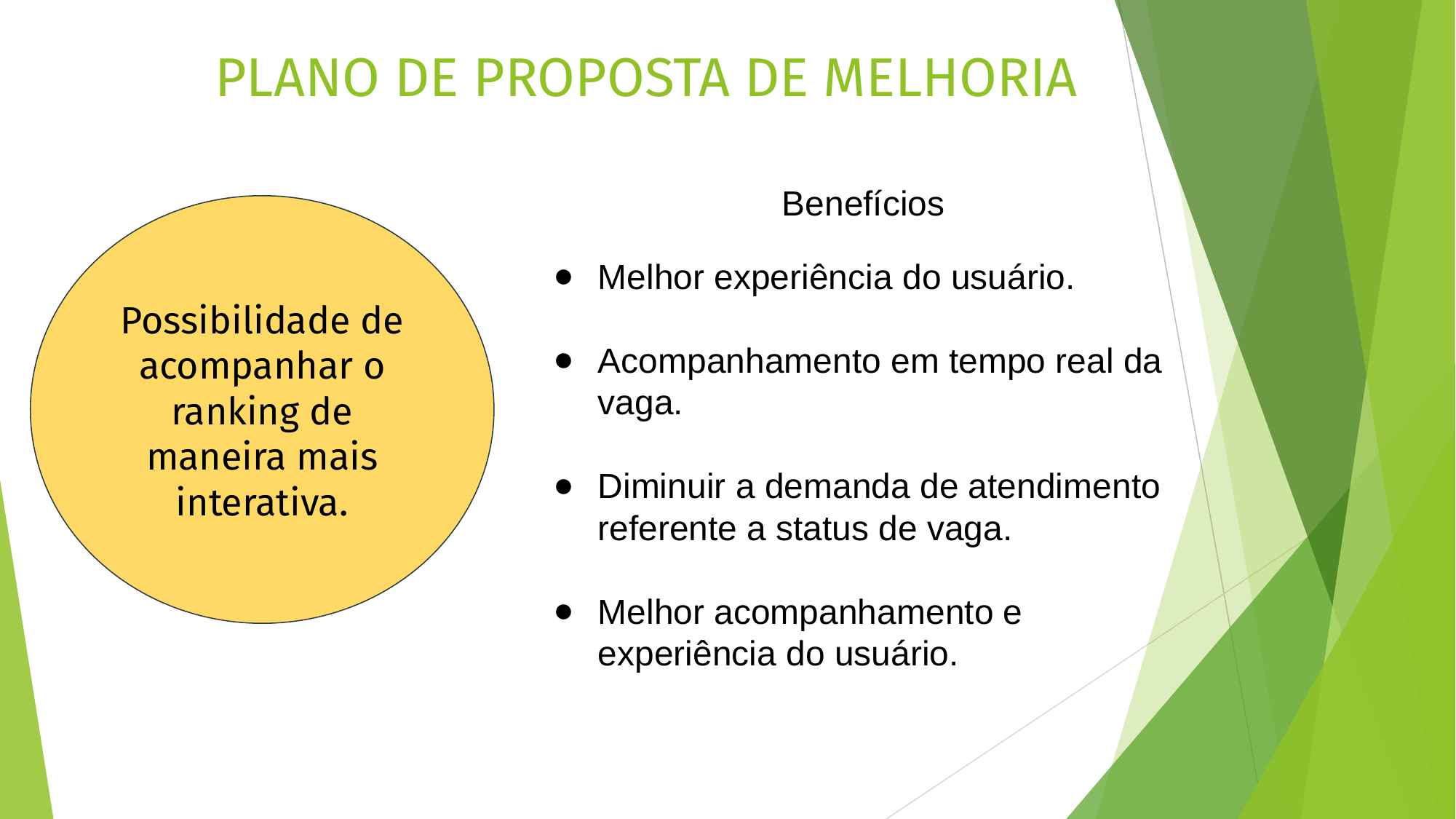

# PLANO DE PROPOSTA DE MELHORIA
Benefícios
Possibilidade de acompanhar o ranking de maneira mais interativa.
Melhor experiência do usuário.

Acompanhamento em tempo real da vaga.

Diminuir a demanda de atendimento referente a status de vaga.

Melhor acompanhamento e experiência do usuário.